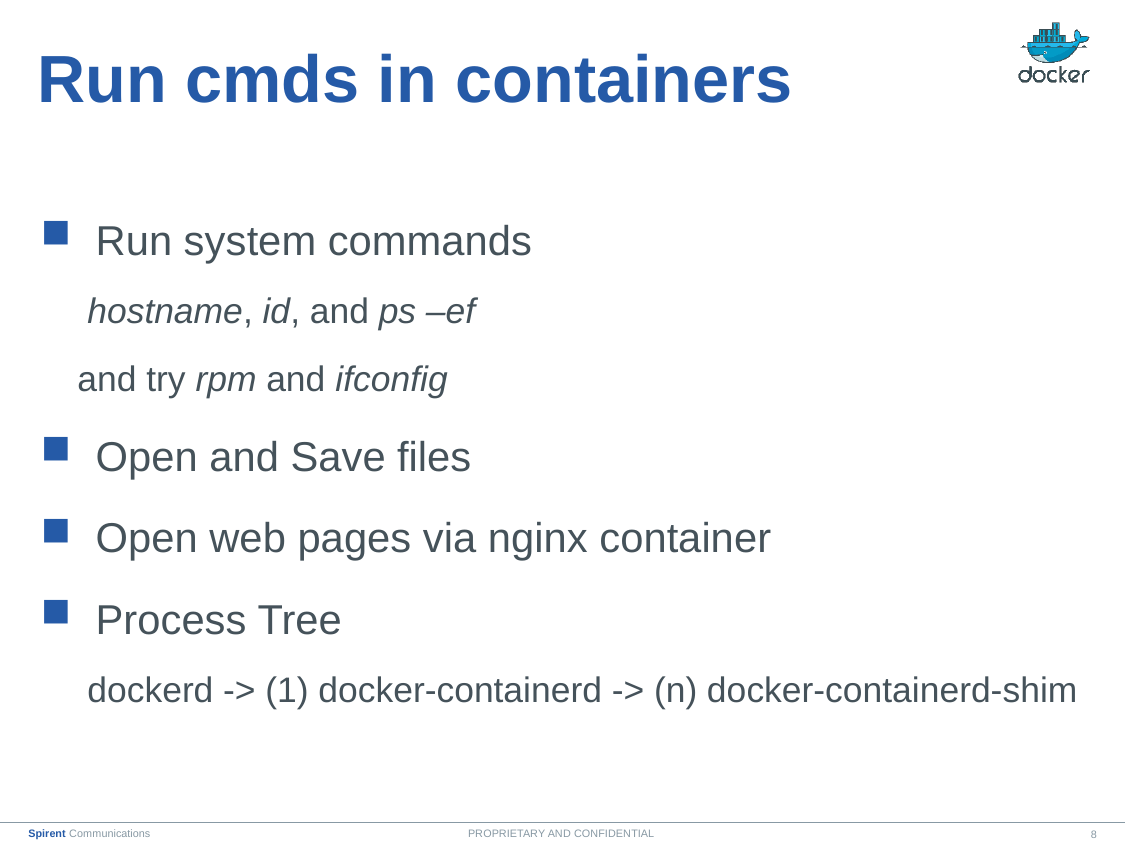

# Run cmds in containers
  Run system commands
  hostname, id, and ps –ef
 and try rpm and ifconfig
  Open and Save files
  Open web pages via nginx container
  Process Tree
  dockerd -> (1) docker-containerd -> (n) docker-containerd-shim